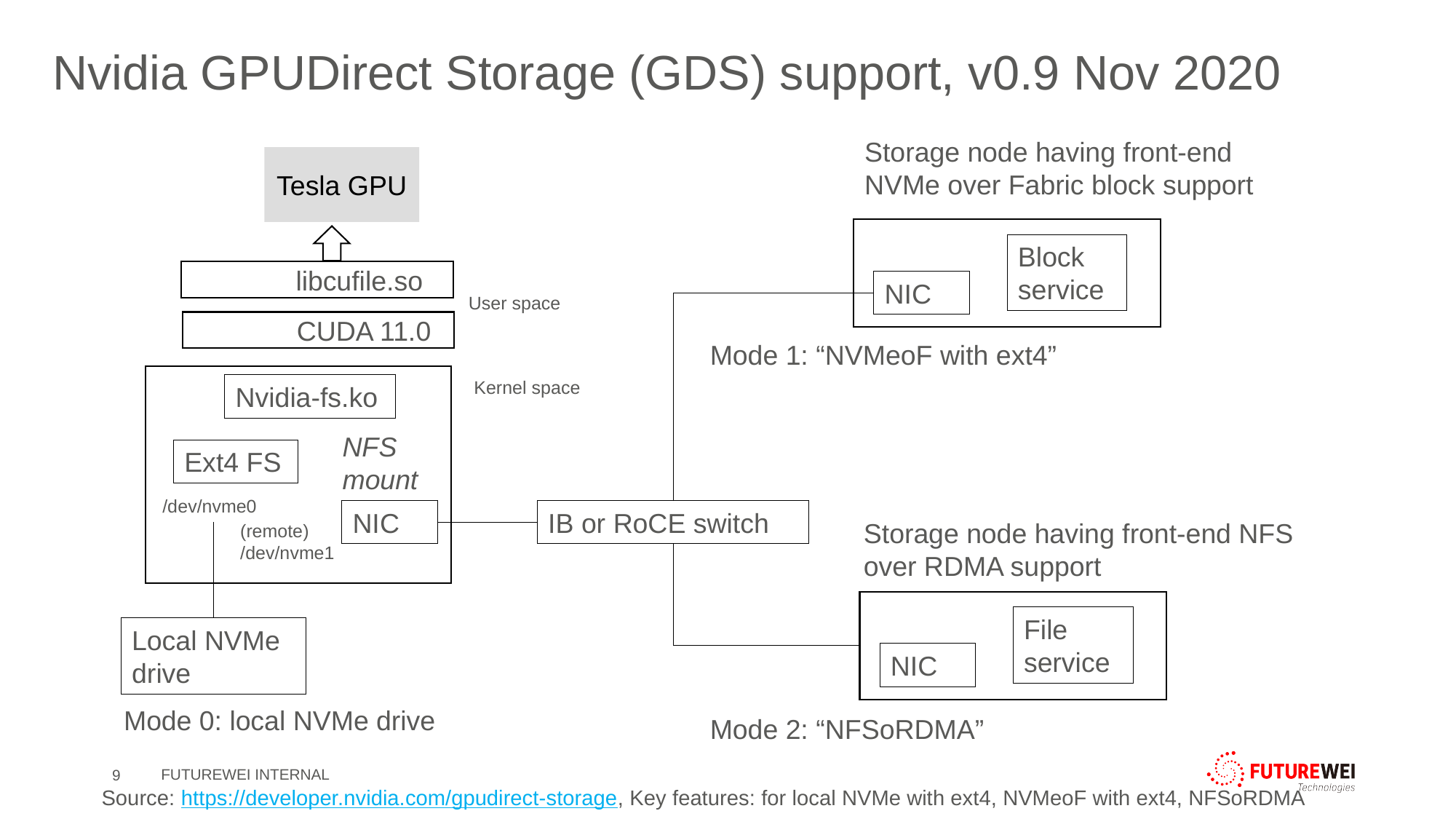

# Nvidia GPUDirect Storage (GDS) support, v0.9 Nov 2020
Storage node having front-end NVMe over Fabric block support
Tesla GPU

Block service
libcufile.so

NIC
User space
CUDA 11.0

Mode 1: “NVMeoF with ext4”

Kernel space
Nvidia-fs.ko
NFS mount
Ext4 FS
/dev/nvme0
NIC
IB or RoCE switch
Storage node having front-end NFS over RDMA support
(remote)
/dev/nvme1

File service
Local NVMe drive
NIC
Mode 0: local NVMe drive
Mode 2: “NFSoRDMA”
9
FUTUREWEI INTERNAL
Source: https://developer.nvidia.com/gpudirect-storage, Key features: for local NVMe with ext4, NVMeoF with ext4, NFSoRDMA